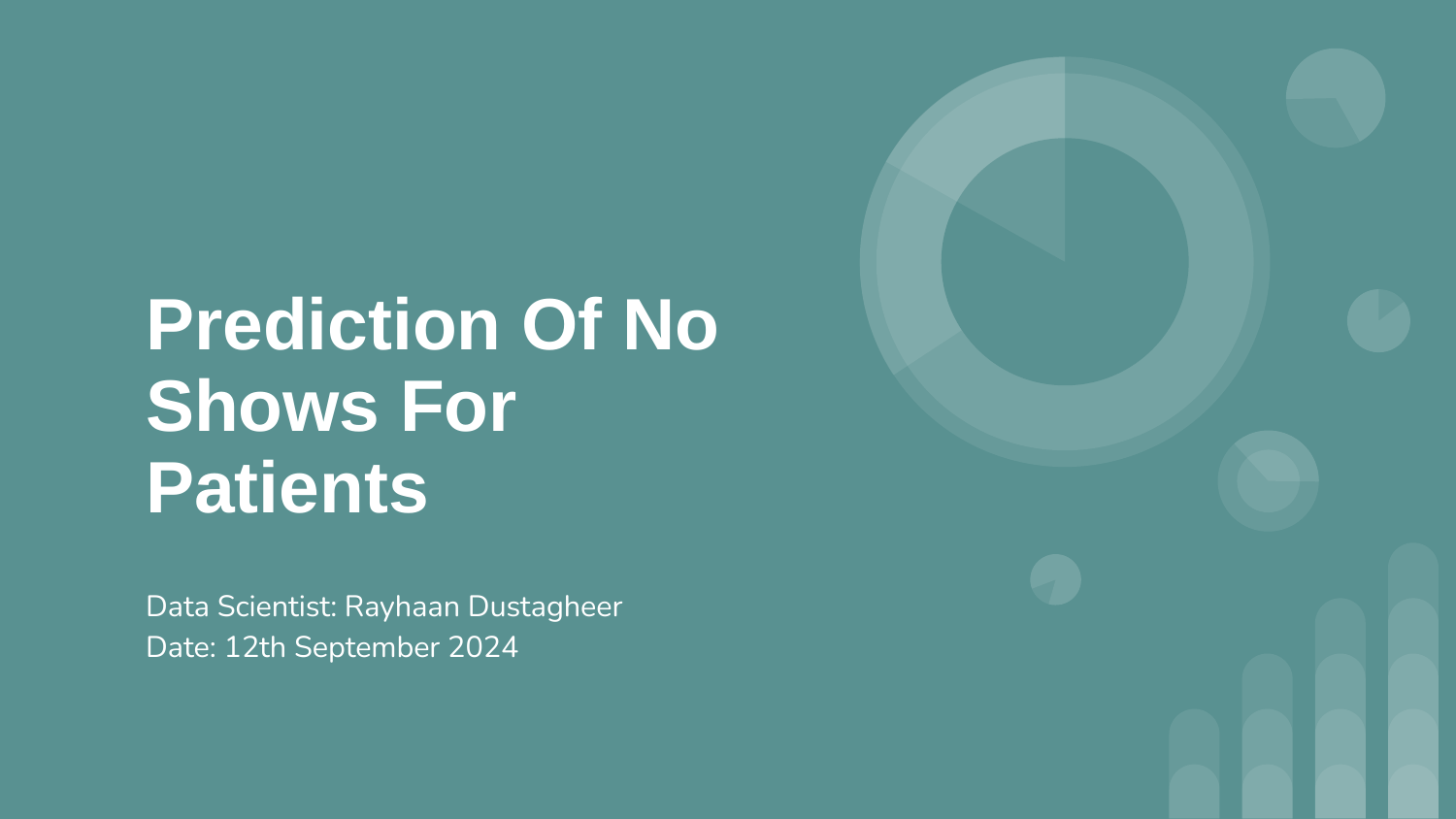

# Prediction Of No Shows For Patients
Data Scientist: Rayhaan Dustagheer
Date: 12th September 2024